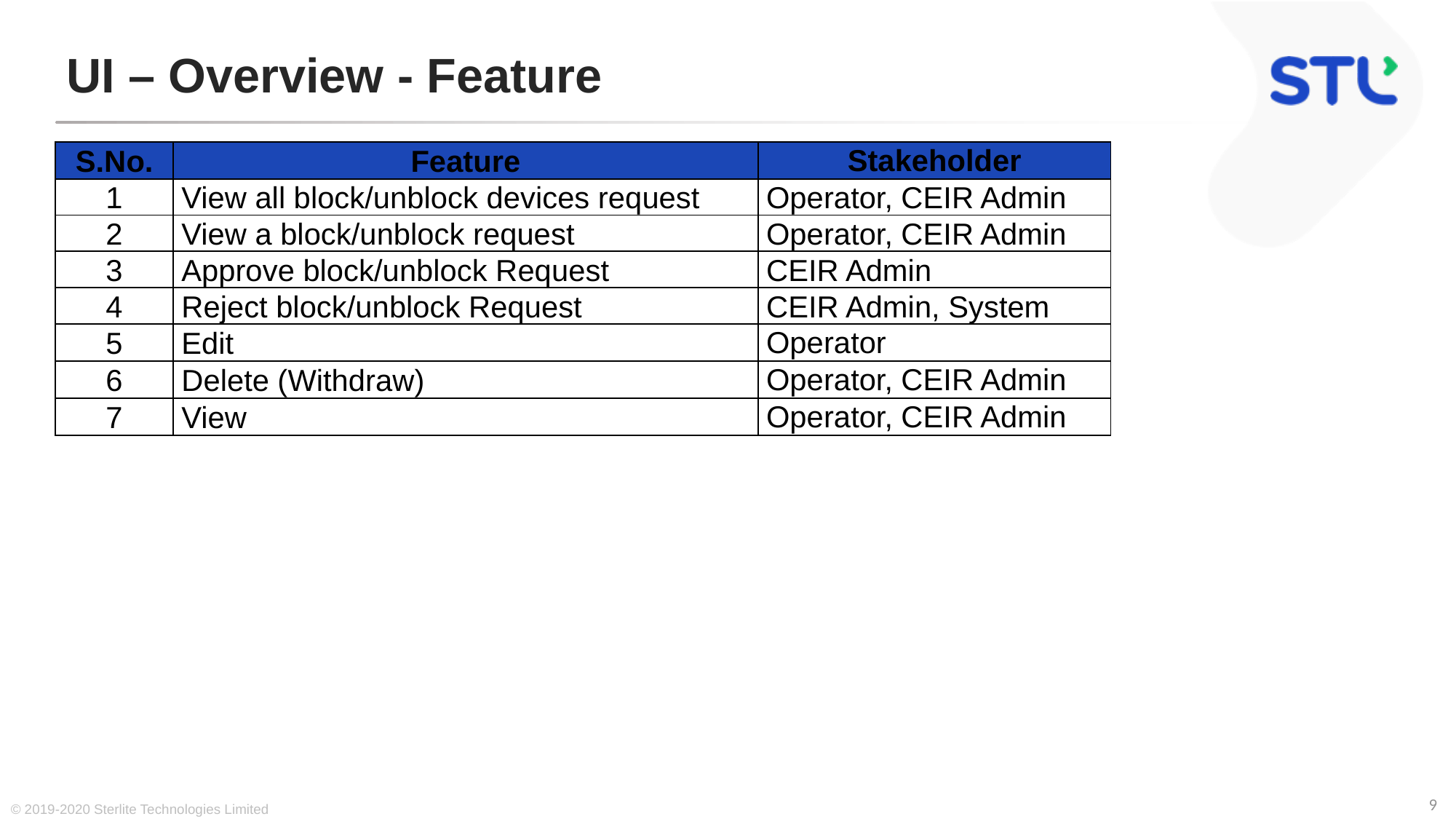

# UI – Overview - Feature
| S.No. | Feature | Stakeholder |
| --- | --- | --- |
| 1 | View all block/unblock devices request | Operator, CEIR Admin |
| 2 | View a block/unblock request | Operator, CEIR Admin |
| 3 | Approve block/unblock Request | CEIR Admin |
| 4 | Reject block/unblock Request | CEIR Admin, System |
| 5 | Edit | Operator |
| 6 | Delete (Withdraw) | Operator, CEIR Admin |
| 7 | View | Operator, CEIR Admin |
© 2019-2020 Sterlite Technologies Limited
9